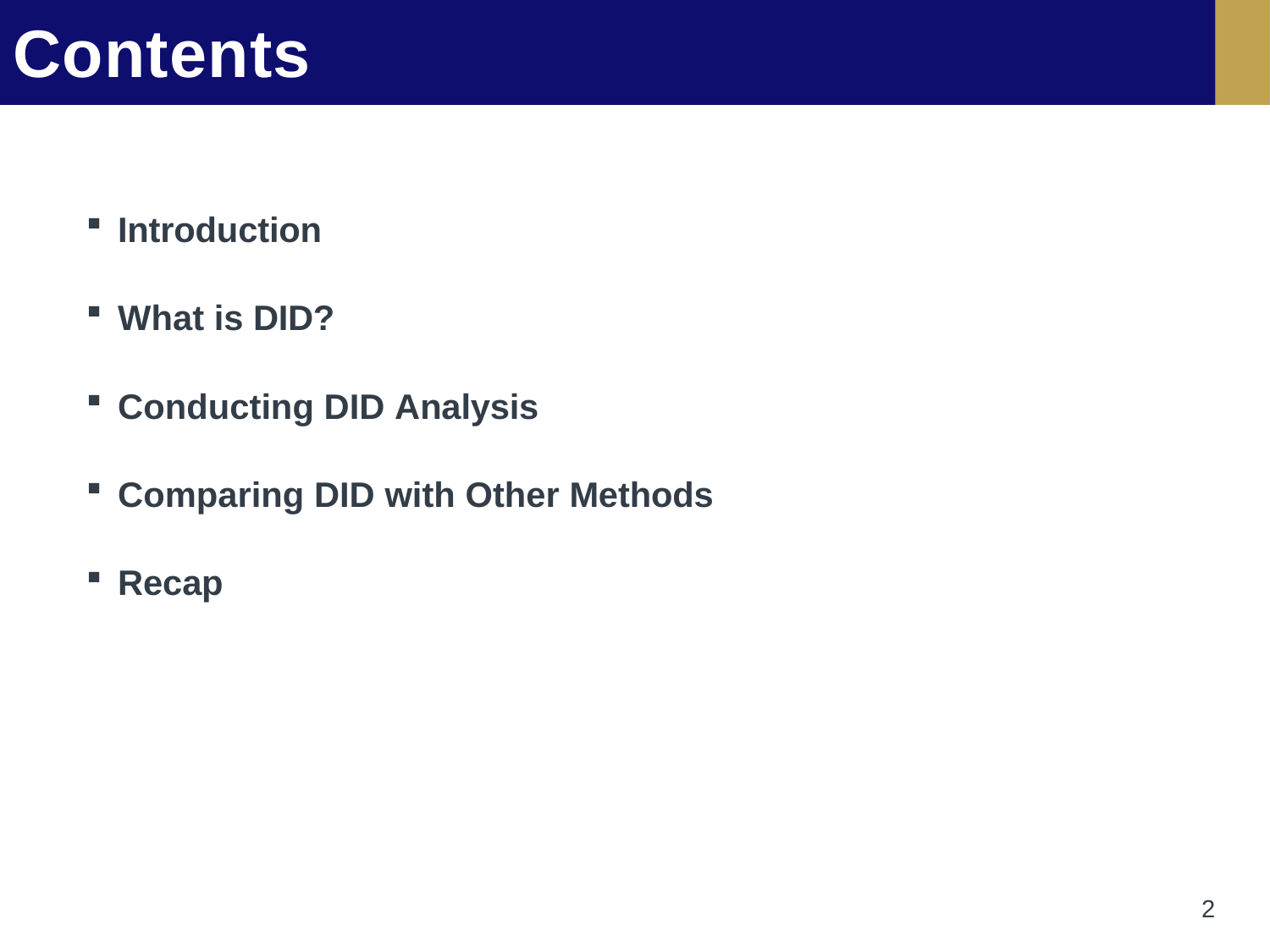

# Contents
Introduction

What is DID?

Conducting DID Analysis

Comparing DID with Other Methods

Recap
2